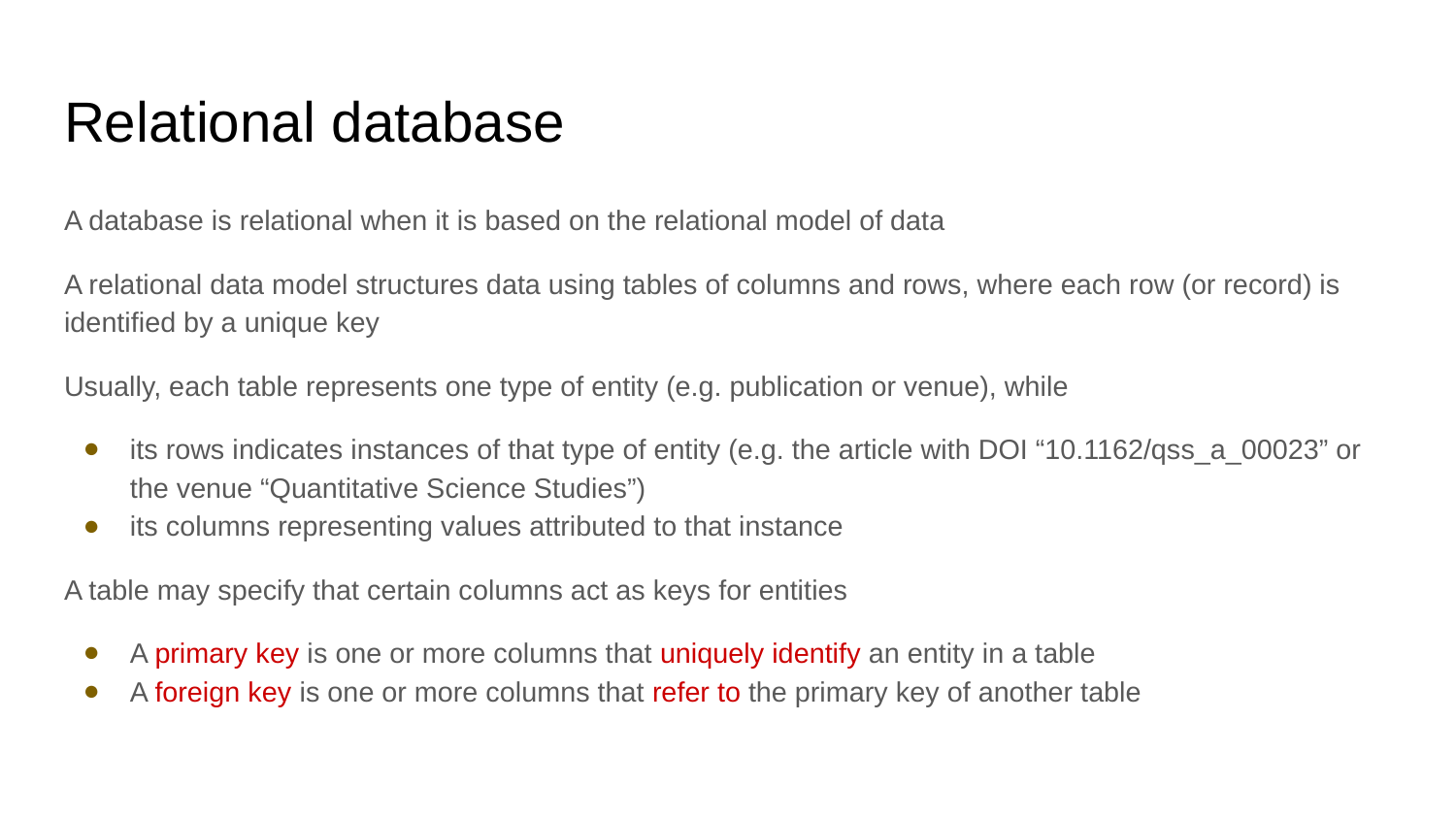

# Relational database
A database is relational when it is based on the relational model of data
A relational data model structures data using tables of columns and rows, where each row (or record) is identified by a unique key
Usually, each table represents one type of entity (e.g. publication or venue), while
its rows indicates instances of that type of entity (e.g. the article with DOI “10.1162/qss_a_00023” or the venue “Quantitative Science Studies”)
its columns representing values attributed to that instance
A table may specify that certain columns act as keys for entities
A primary key is one or more columns that uniquely identify an entity in a table
A foreign key is one or more columns that refer to the primary key of another table